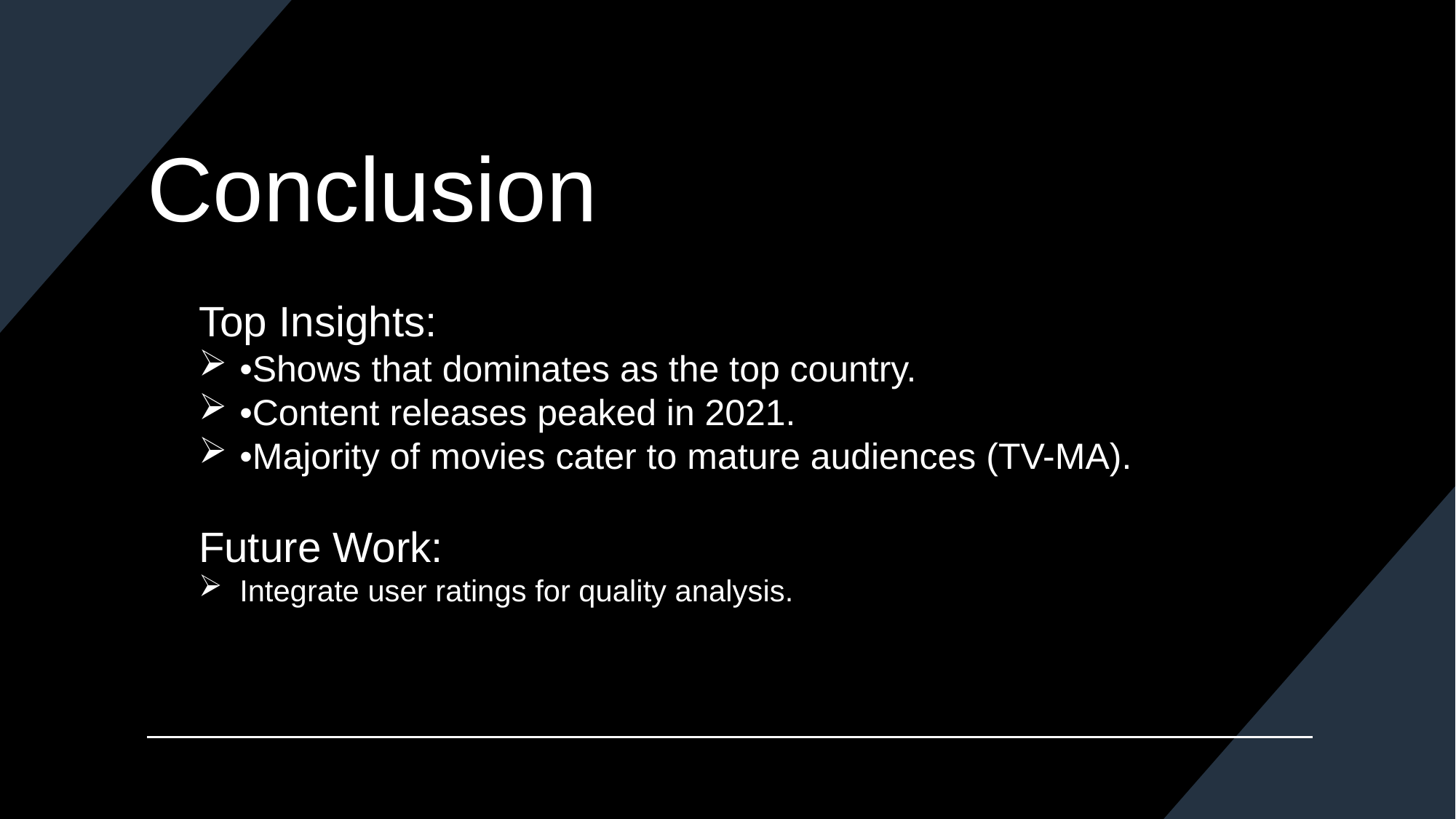

# Conclusion
Top Insights:
•Shows that dominates as the top country.
•Content releases peaked in 2021.
•Majority of movies cater to mature audiences (TV-MA).

Future Work:
Integrate user ratings for quality analysis.